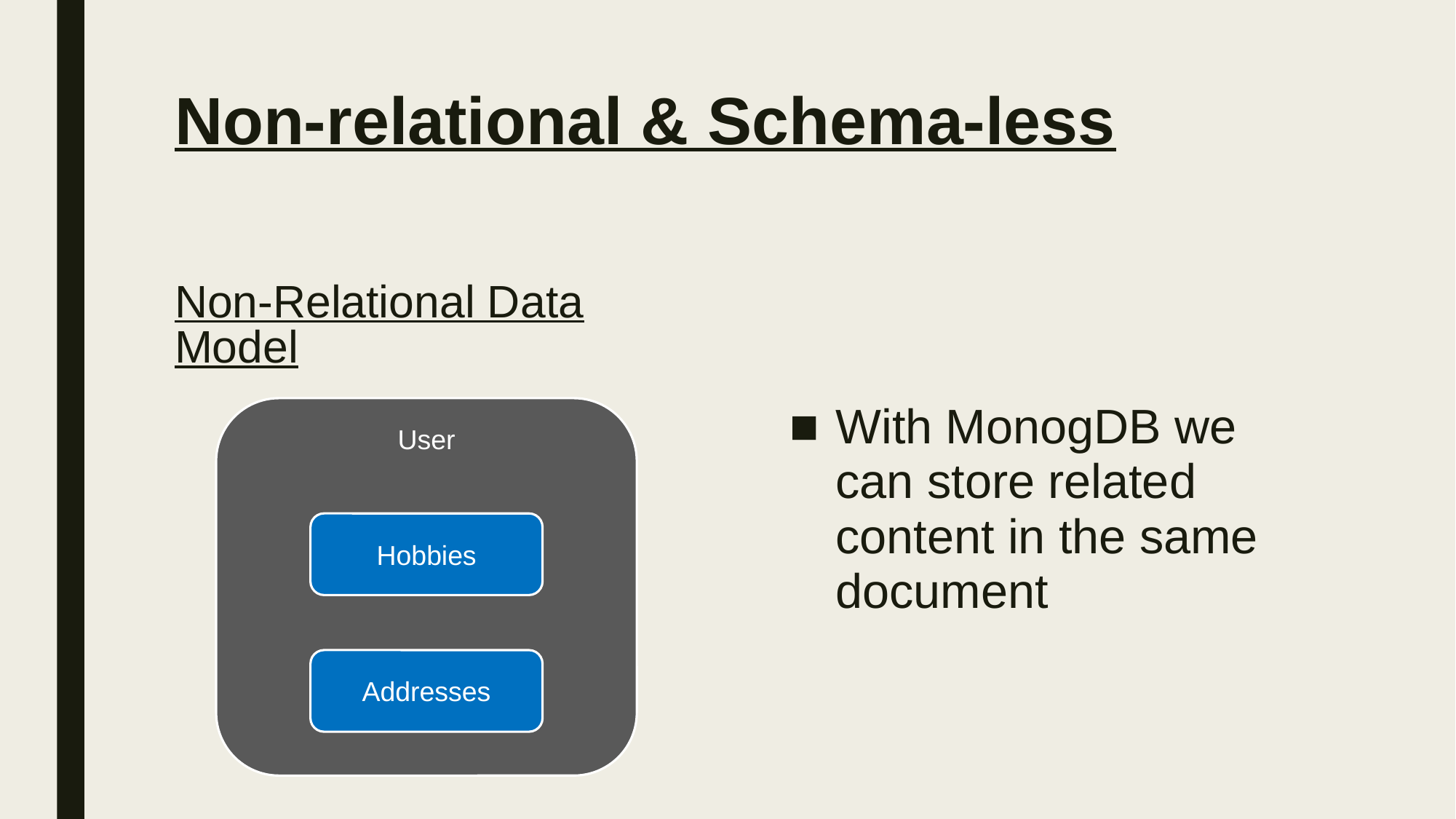

# Non-relational & Schema-less
Non-Relational Data Model
With MonogDB we can store related content in the same document
User
Hobbies
Addresses